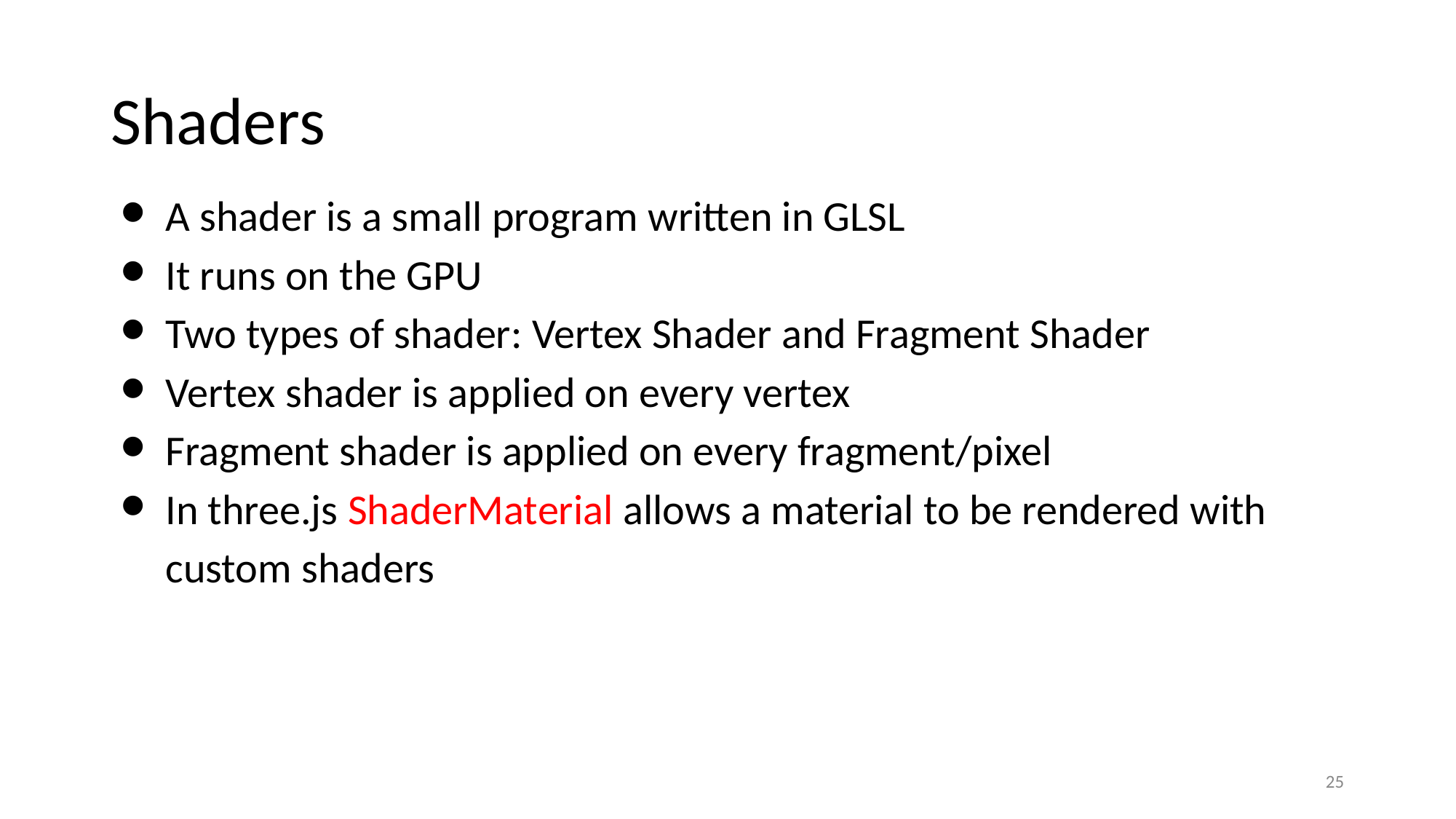

# Shaders
A shader is a small program written in GLSL
It runs on the GPU
Two types of shader: Vertex Shader and Fragment Shader
Vertex shader is applied on every vertex
Fragment shader is applied on every fragment/pixel
In three.js ShaderMaterial allows a material to be rendered with custom shaders
25